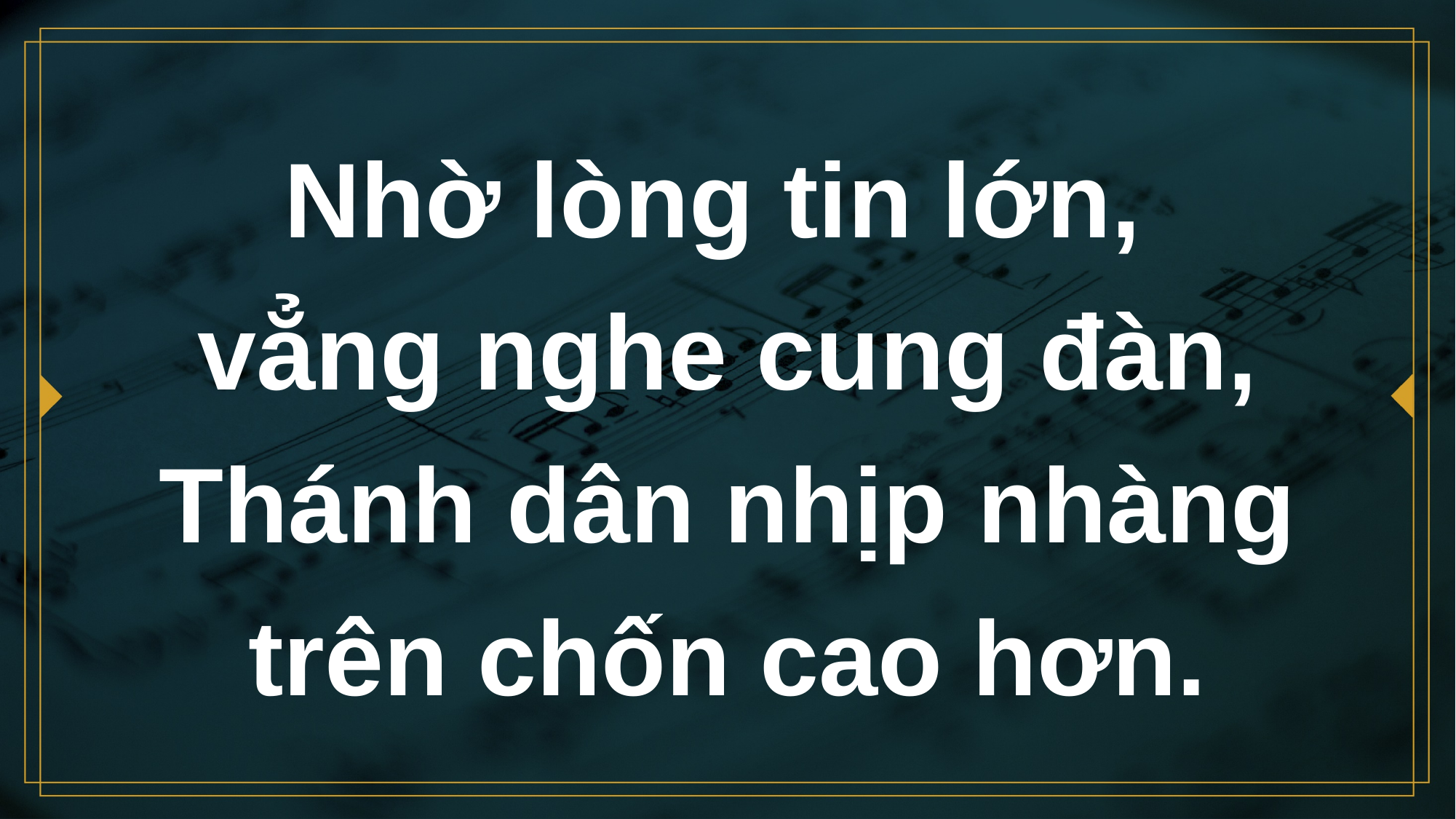

# Nhờ lòng tin lớn, vẳng nghe cung đàn, Thánh dân nhịp nhàng trên chốn cao hơn.